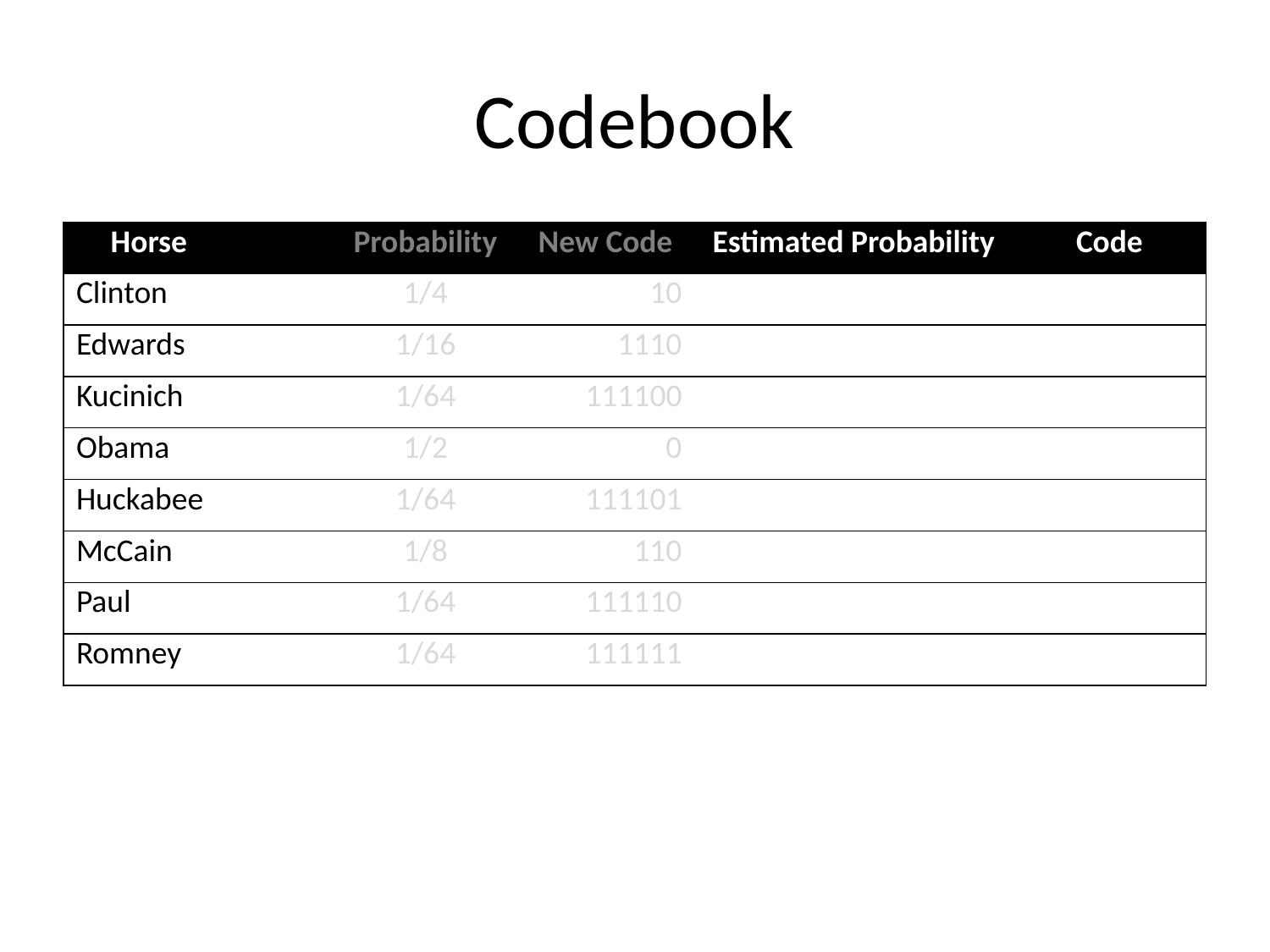

# Codebook
| Horse |  | Probability | New Code | Estimated Probability | Code |
| --- | --- | --- | --- | --- | --- |
| Clinton |  | 1/4 | 10 |  |  |
| Edwards |  | 1/16 | 1110 |  |  |
| Kucinich |  | 1/64 | 111100 |  |  |
| Obama |  | 1/2 | 0 |  |  |
| Huckabee |  | 1/64 | 111101 |  |  |
| McCain |  | 1/8 | 110 |  |  |
| Paul |  | 1/64 | 111110 |  |  |
| Romney |  | 1/64 | 111111 |  |  |